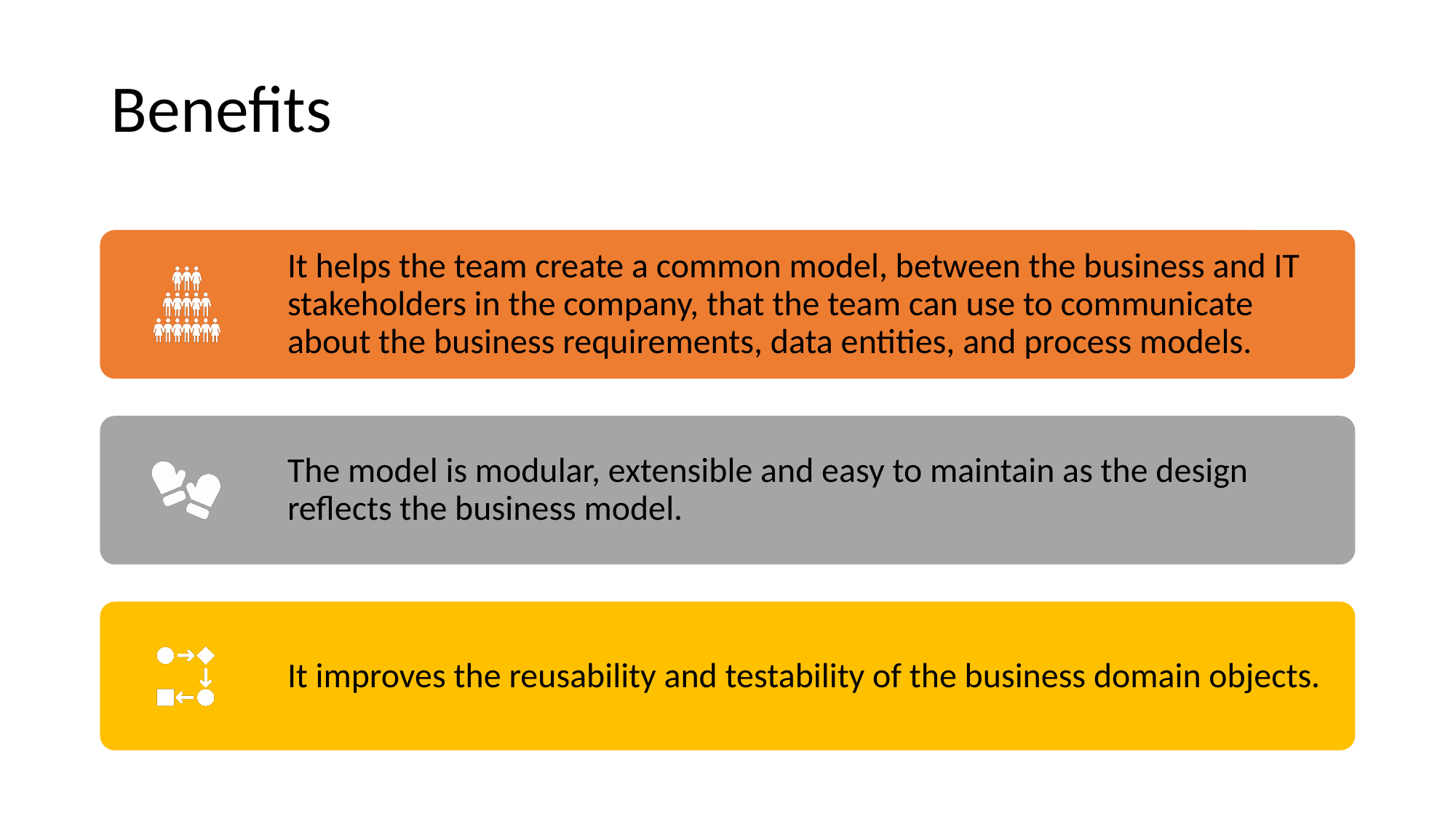

# Benefits
It helps the team create a common model, between the business and IT stakeholders in the company, that the team can use to communicate about the business requirements, data entities, and process models.
The model is modular, extensible and easy to maintain as the design reflects the business model.
It improves the reusability and testability of the business domain objects.